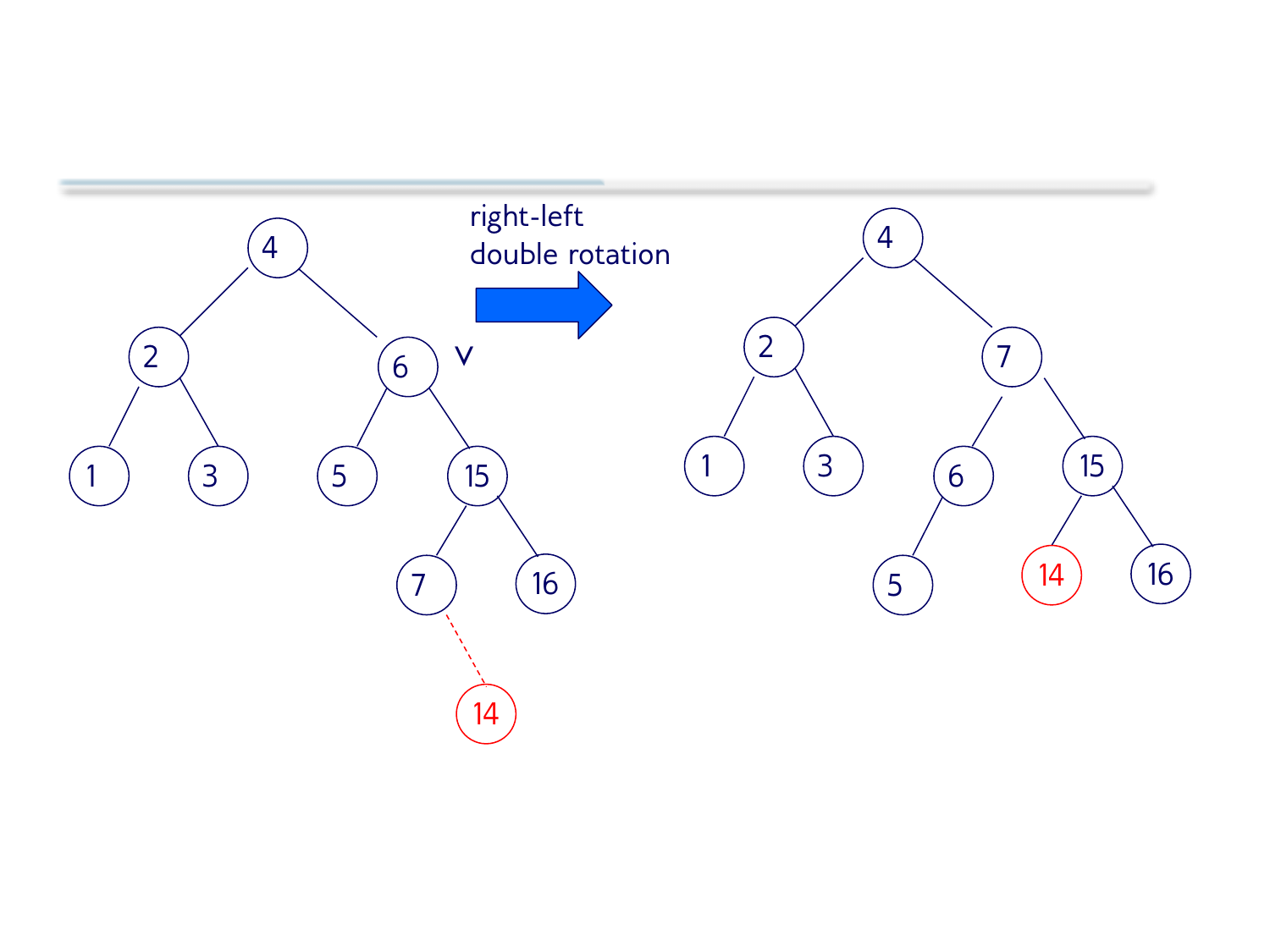

#
right-left
double rotation

4

4

v

2

2

7

6

1

3

15

1

3

5

15

6

16

14

16

7

5

14